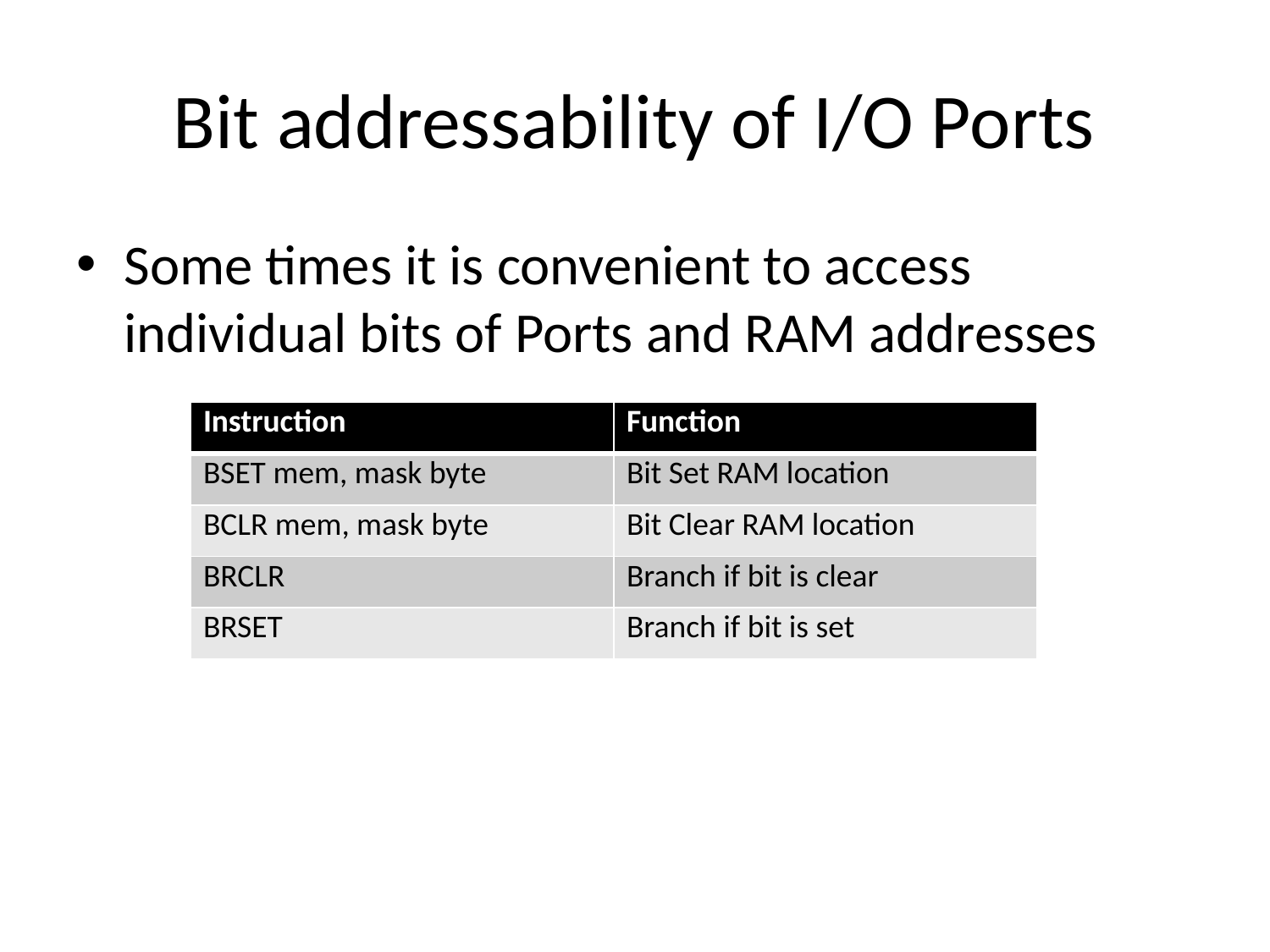

# Bit addressability of I/O Ports
Some times it is convenient to access individual bits of Ports and RAM addresses
| Instruction | Function |
| --- | --- |
| BSET mem, mask byte | Bit Set RAM location |
| BCLR mem, mask byte | Bit Clear RAM location |
| BRCLR | Branch if bit is clear |
| BRSET | Branch if bit is set |